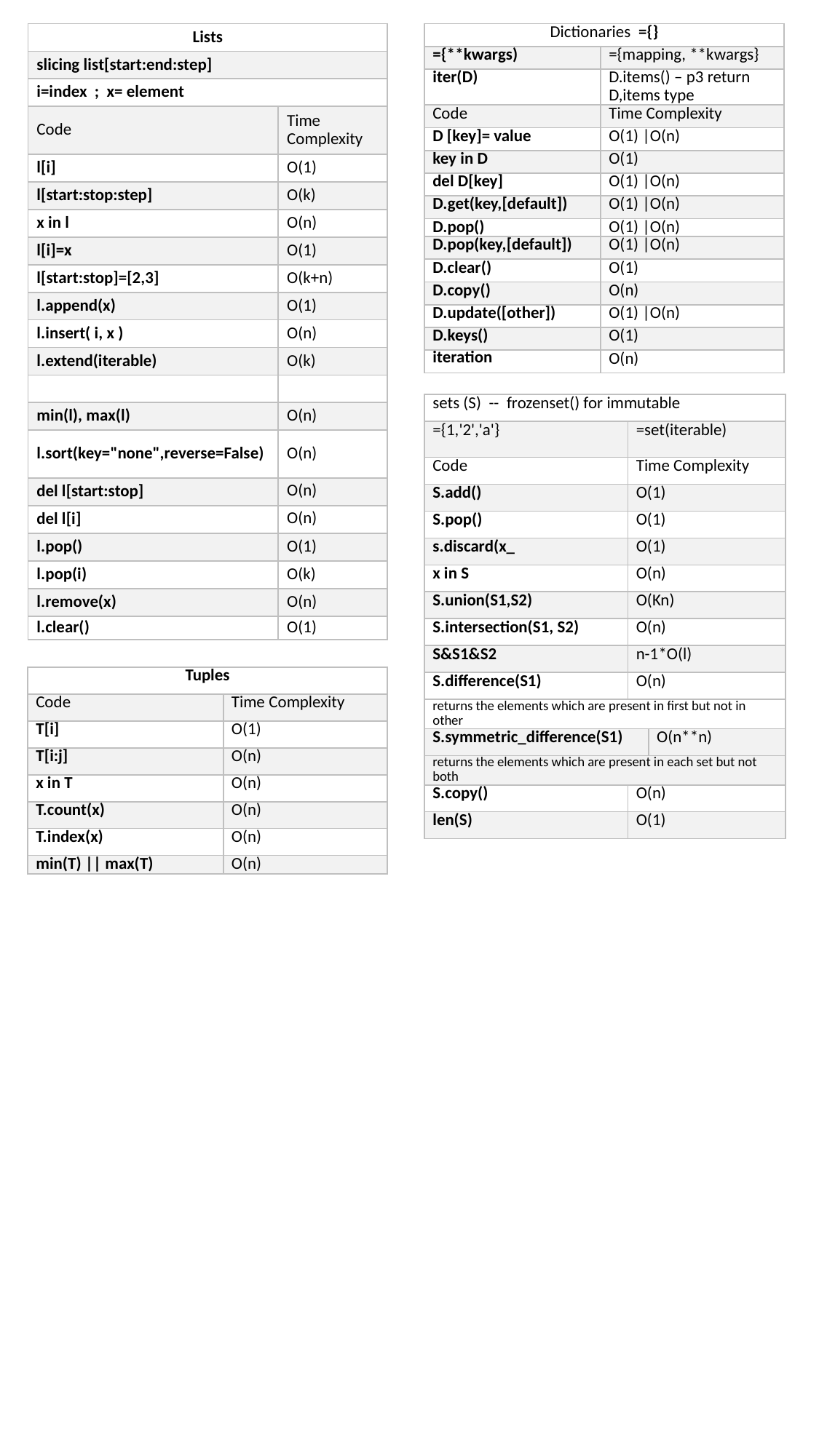

| Lists |  |
| --- | --- |
| slicing list[start:end:step] |  |
| i=index ; x= element |  |
| Code | Time Complexity |
| l[i] | O(1) |
| l[start:stop:step] | O(k) |
| x in l | O(n) |
| l[i]=x | O(1) |
| l[start:stop]=[2,3] | O(k+n) |
| l.append(x) | O(1) |
| l.insert( i, x ) | O(n) |
| l.extend(iterable) | O(k) |
|  |  |
| min(l), max(l) | O(n) |
| l.sort(key="none",reverse=False) | O(n) |
| del l[start:stop] | O(n) |
| del l[i] | O(n) |
| l.pop() | O(1) |
| l.pop(i) | O(k) |
| l.remove(x) | O(n) |
| l.clear() | O(1) |
| Dictionaries ={} |  |
| --- | --- |
| ={\*\*kwargs) | ={mapping, \*\*kwargs} |
| iter(D) | D.items() – p3 return D,items type |
| Code | Time Complexity |
| D [key]= value | O(1) |O(n) |
| key in D | O(1) |
| del D[key] | O(1) |O(n) |
| D.get(key,[default]) | O(1) |O(n) |
| D.pop() | O(1) |O(n) |
| D.pop(key,[default]) | O(1) |O(n) |
| D.clear() | O(1) |
| D.copy() | O(n) |
| D.update([other]) | O(1) |O(n) |
| D.keys() | O(1) |
| iteration | O(n) |
| sets (S) -- frozenset() for immutable |  |  |
| --- | --- | --- |
| ={1,'2','a'} | =set(iterable) |  |
| Code | Time Complexity |  |
| S.add() | O(1) |  |
| S.pop() | O(1) |  |
| s.discard(x\_ | O(1) |  |
| x in S | O(n) |  |
| S.union(S1,S2) | O(Kn) |  |
| S.intersection(S1, S2) | O(n) |  |
| S&S1&S2 | n-1\*O(l) |  |
| S.difference(S1) | O(n) |  |
| returns the elements which are present in first but not in other |  |  |
| S.symmetric\_difference(S1) | O(n\*\*n) | O(n\*\*n) |
| returns the elements which are present in each set but not both |  |  |
| S.copy() | O(n) |  |
| len(S) | O(1) |  |
| Tuples |  |
| --- | --- |
| Code | Time Complexity |
| T[i] | O(1) |
| T[i:j] | O(n) |
| x in T | O(n) |
| T.count(x) | O(n) |
| T.index(x) | O(n) |
| min(T) || max(T) | O(n) |